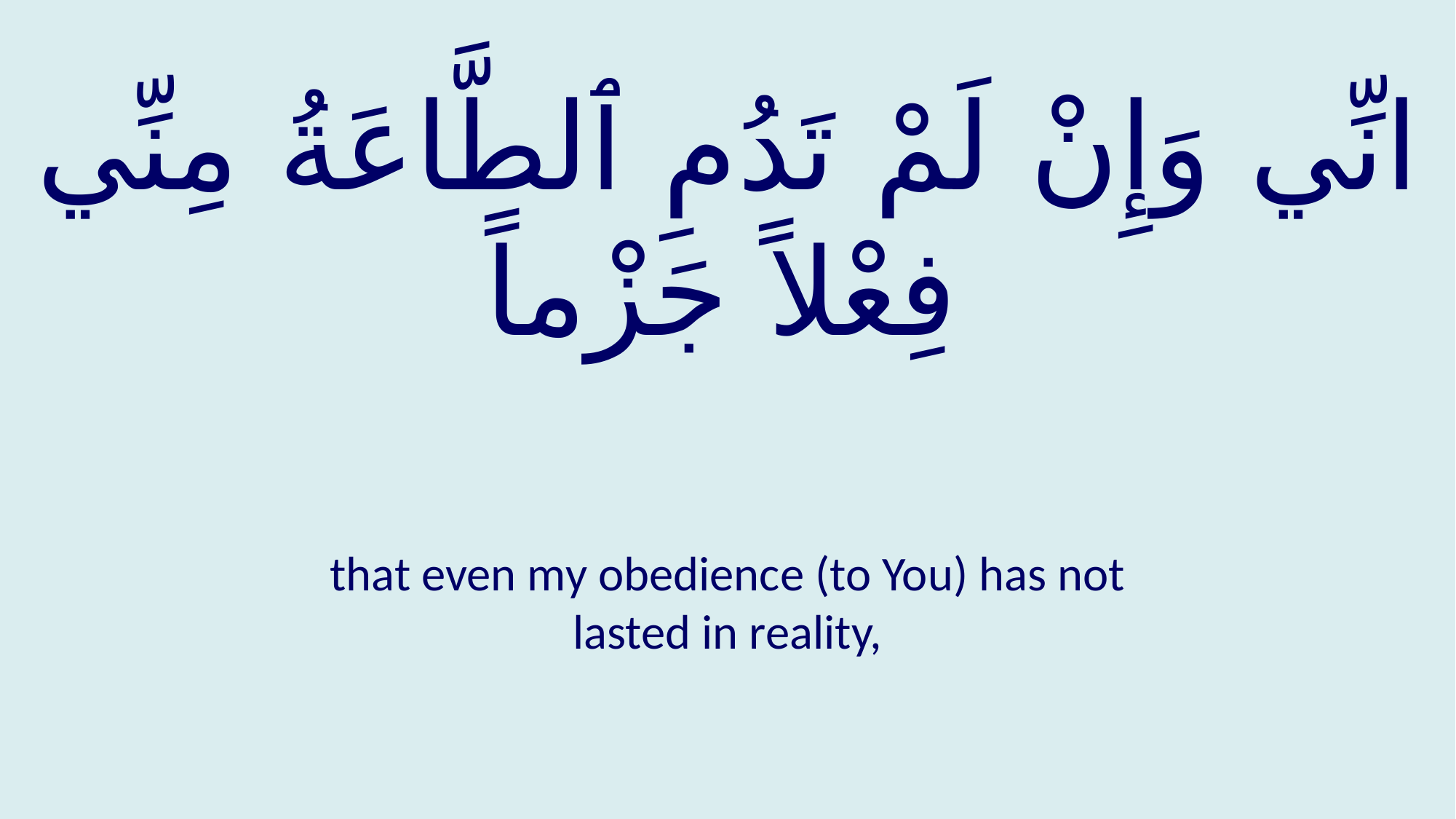

# انِّي وَإِنْ لَمْ تَدُمِ ٱلطَّاعَةُ مِنِّي فِعْلاً جَزْماً
that even my obedience (to You) has not lasted in reality,